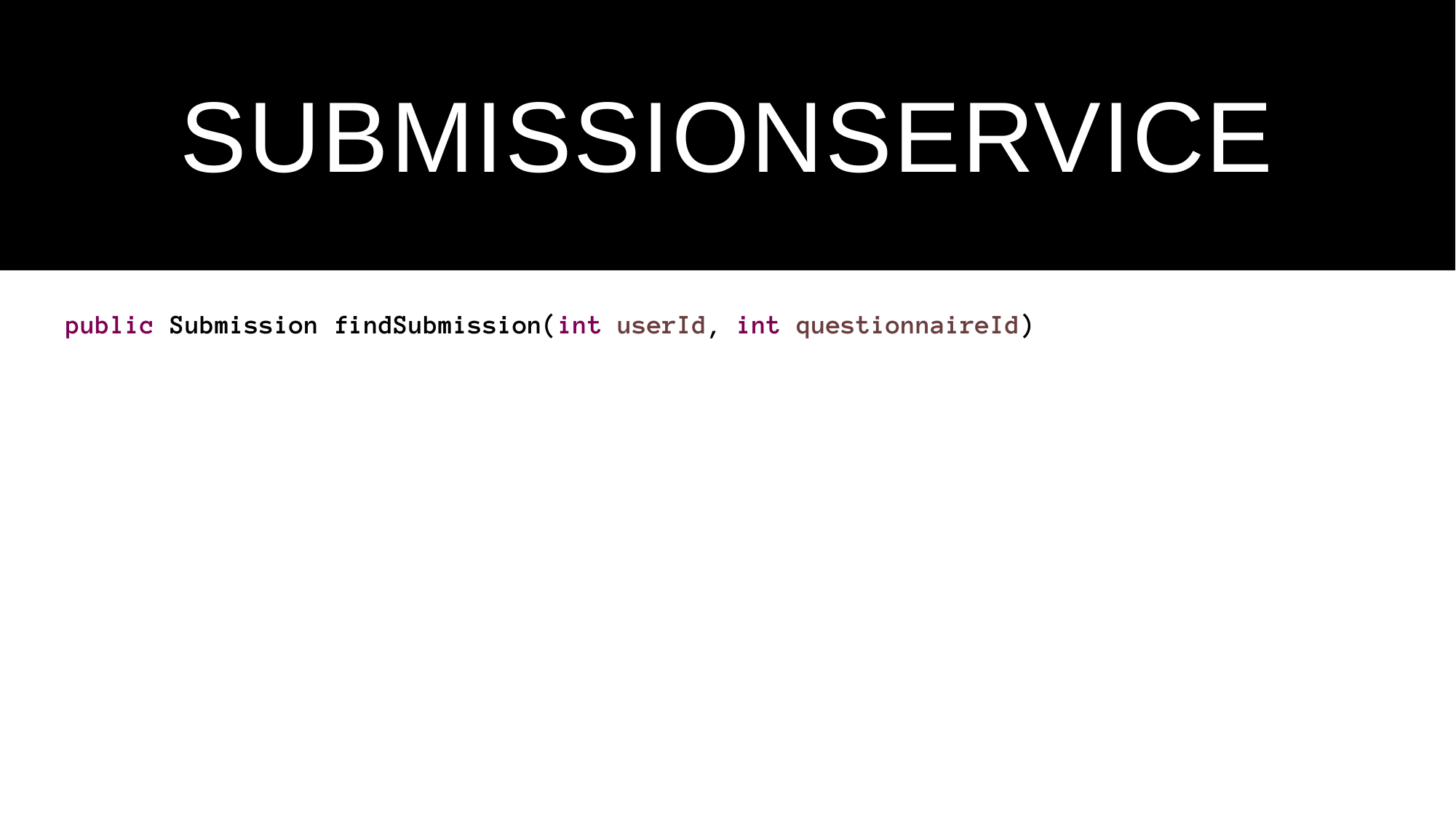

# SubmissionService
public Submission findSubmission(int userId, int questionnaireId)